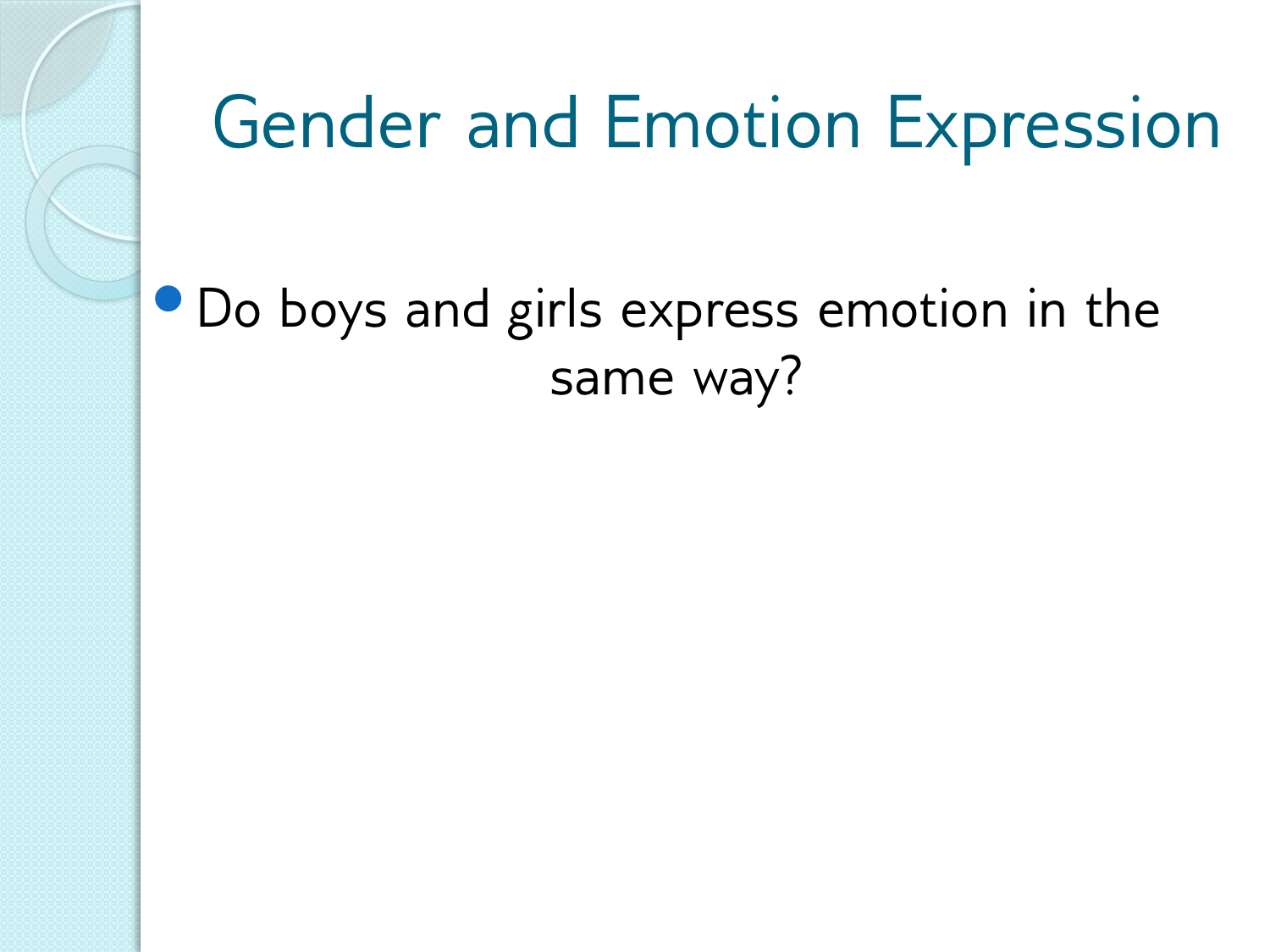

# Gender and Emotion Expression
Do boys and girls express emotion in the same way?